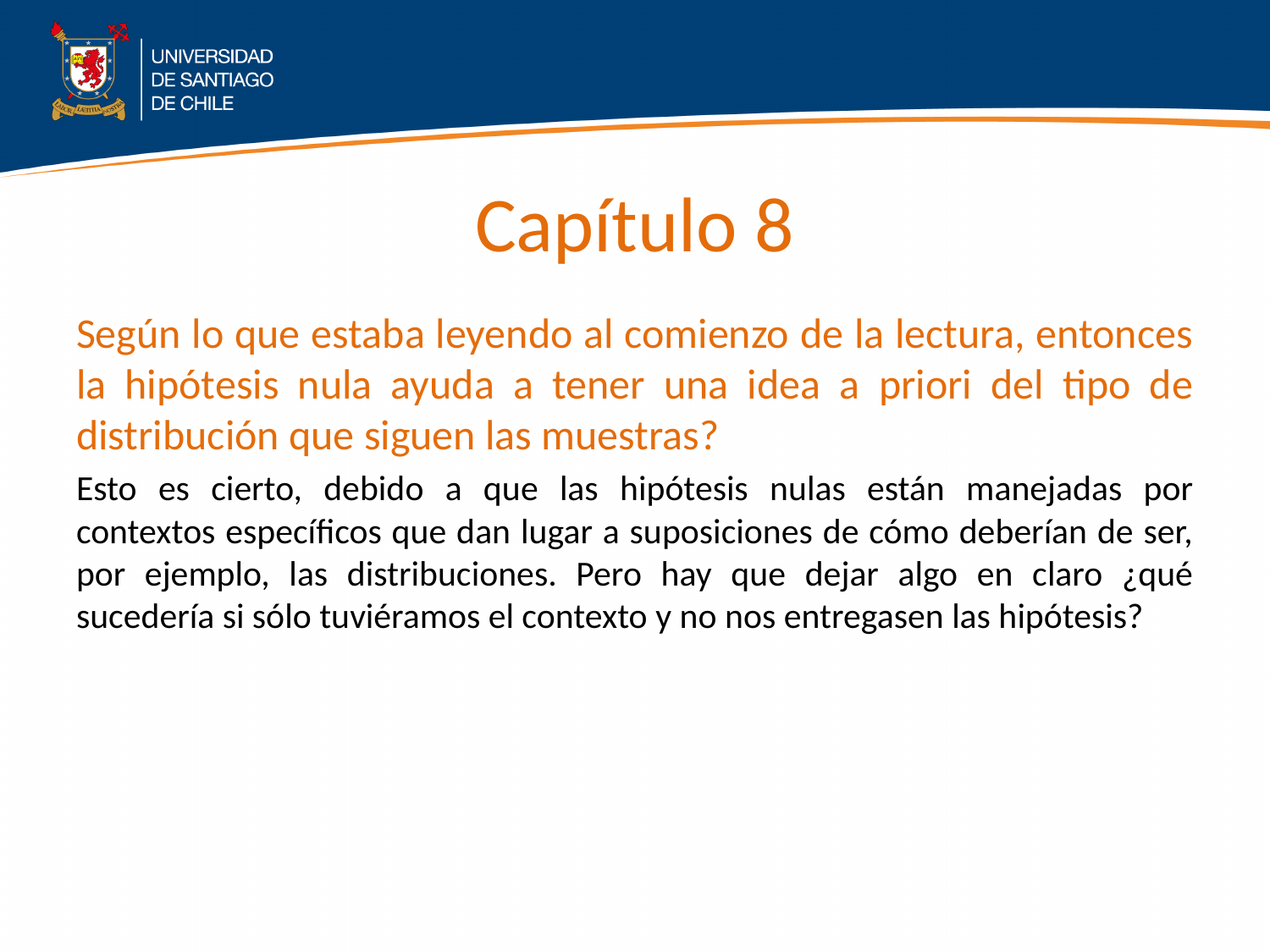

# Capítulo 8
Según lo que estaba leyendo al comienzo de la lectura, entonces la hipótesis nula ayuda a tener una idea a priori del tipo de distribución que siguen las muestras?
Esto es cierto, debido a que las hipótesis nulas están manejadas por contextos específicos que dan lugar a suposiciones de cómo deberían de ser, por ejemplo, las distribuciones. Pero hay que dejar algo en claro ¿qué sucedería si sólo tuviéramos el contexto y no nos entregasen las hipótesis?